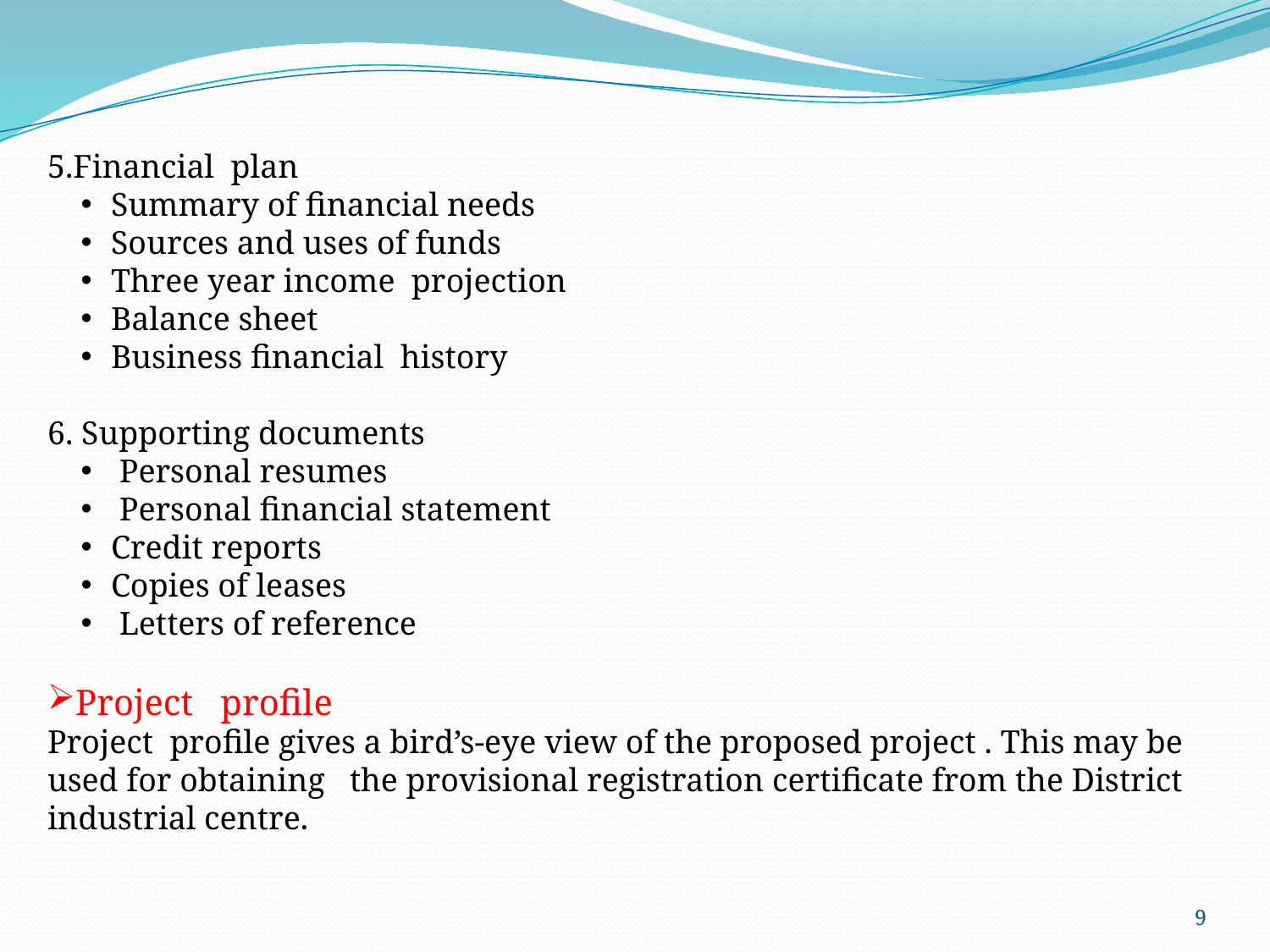

5.Financial  plan
Summary of financial needs
Sources and uses of funds
Three year income  projection
Balance sheet
Business financial  history

6. Supporting documents
 Personal resumes
 Personal financial statement
Credit reports
Copies of leases
 Letters of reference

Project   profile
Project  profile gives a bird’s-eye view of the proposed project . This may be used for obtaining   the provisional registration certificate from the District industrial centre.

9